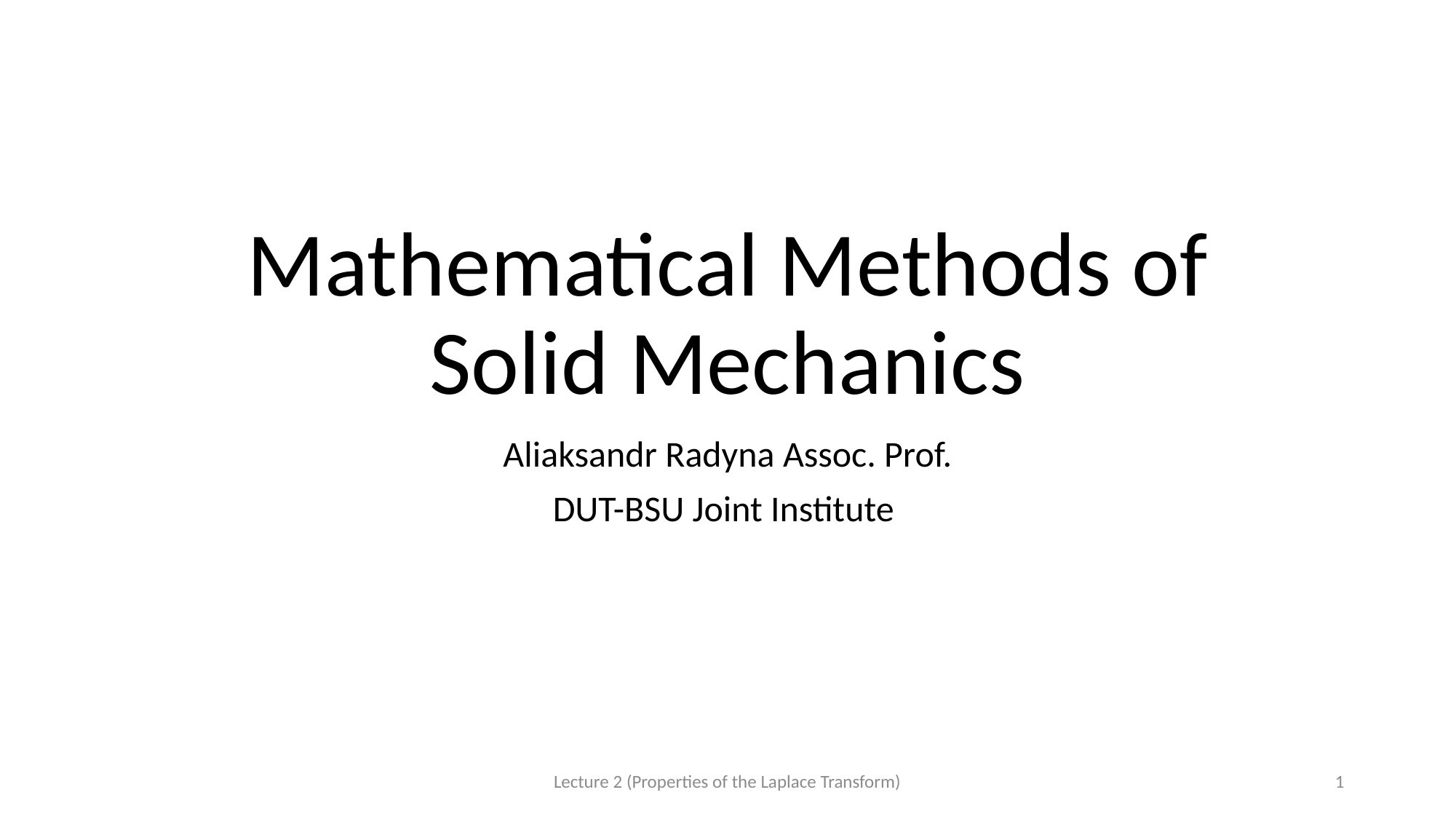

# Mathematical Methods of Solid Mechanics
Aliaksandr Radyna Assoc. Prof.
DUT-BSU Joint Institute
Lecture 2 (Properties of the Laplace Transform)
1